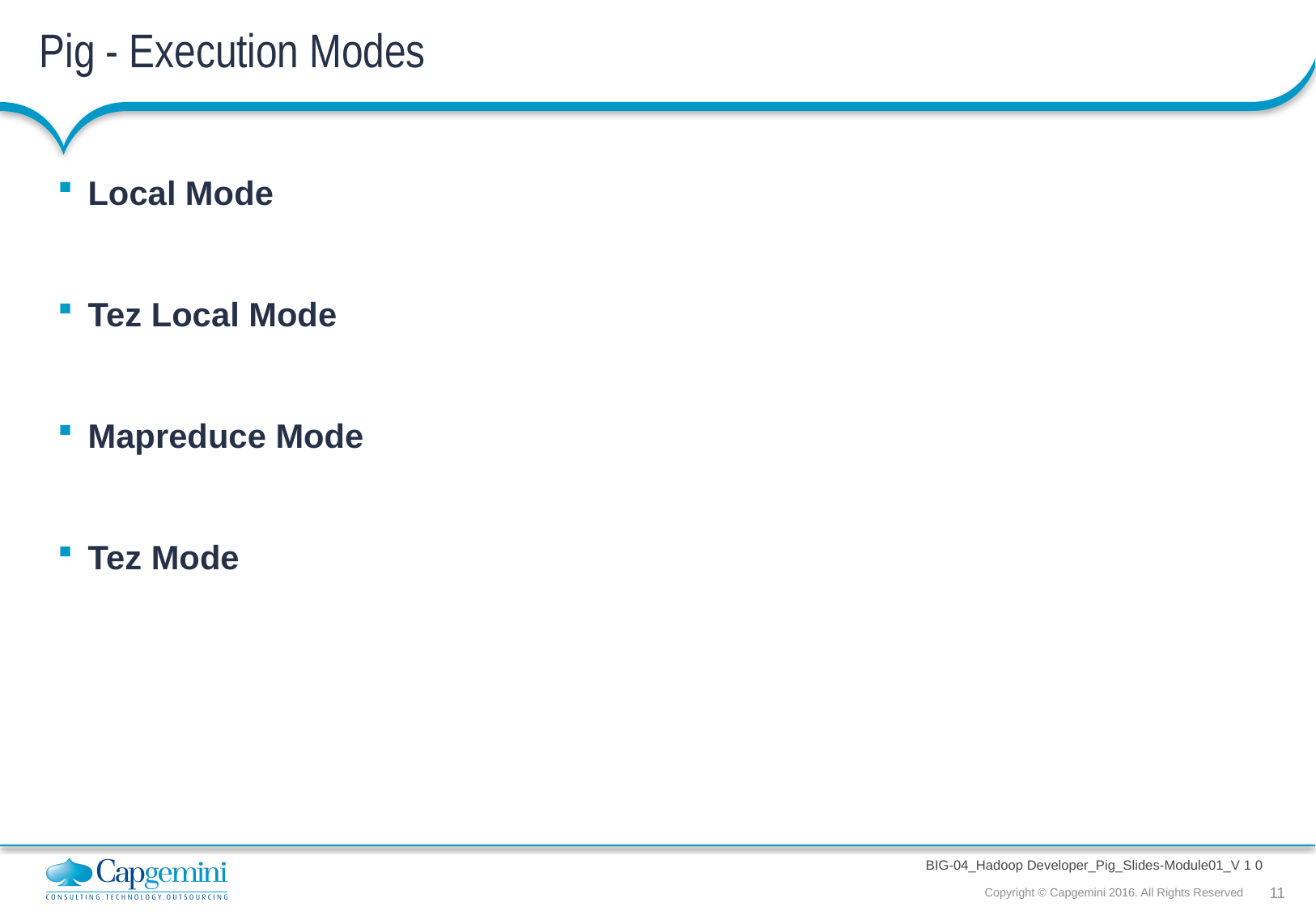

# Pig - Execution Modes
Local Mode

Tez Local Mode

Mapreduce Mode

Tez Mode